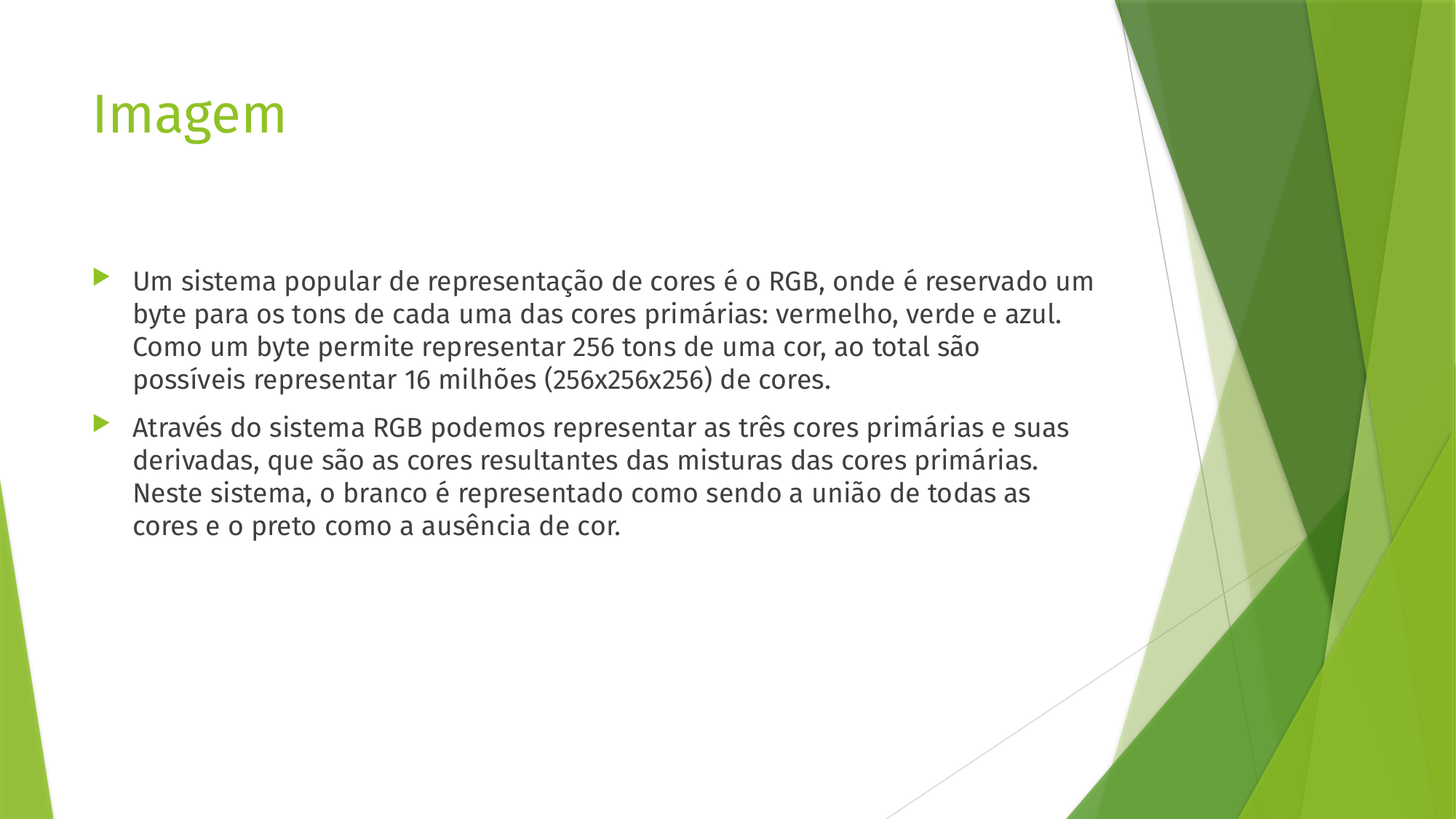

# Imagem
Um sistema popular de representação de cores é o RGB, onde é reservado um byte para os tons de cada uma das cores primárias: vermelho, verde e azul. Como um byte permite representar 256 tons de uma cor, ao total são possíveis representar 16 milhões (256x256x256) de cores.
Através do sistema RGB podemos representar as três cores primárias e suas derivadas, que são as cores resultantes das misturas das cores primárias. Neste sistema, o branco é representado como sendo a união de todas as cores e o preto como a ausência de cor.